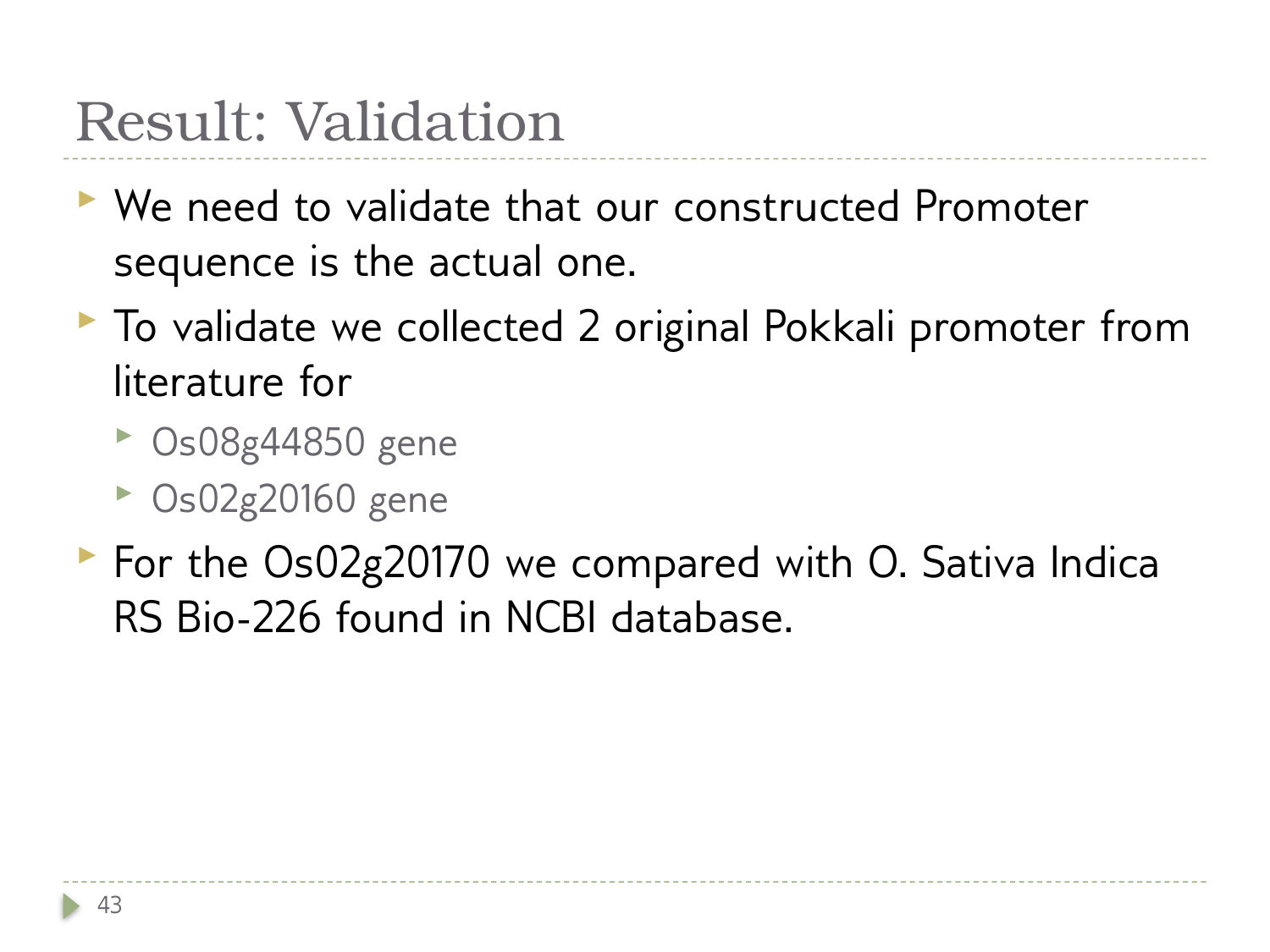

# Result: Validation
We need to validate that our constructed Promoter sequence is the actual one.
To validate we collected 2 original Pokkali promoter from literature for
Os08g44850 gene
Os02g20160 gene
For the Os02g20170 we compared with O. Sativa Indica RS Bio-226 found in NCBI database.
43